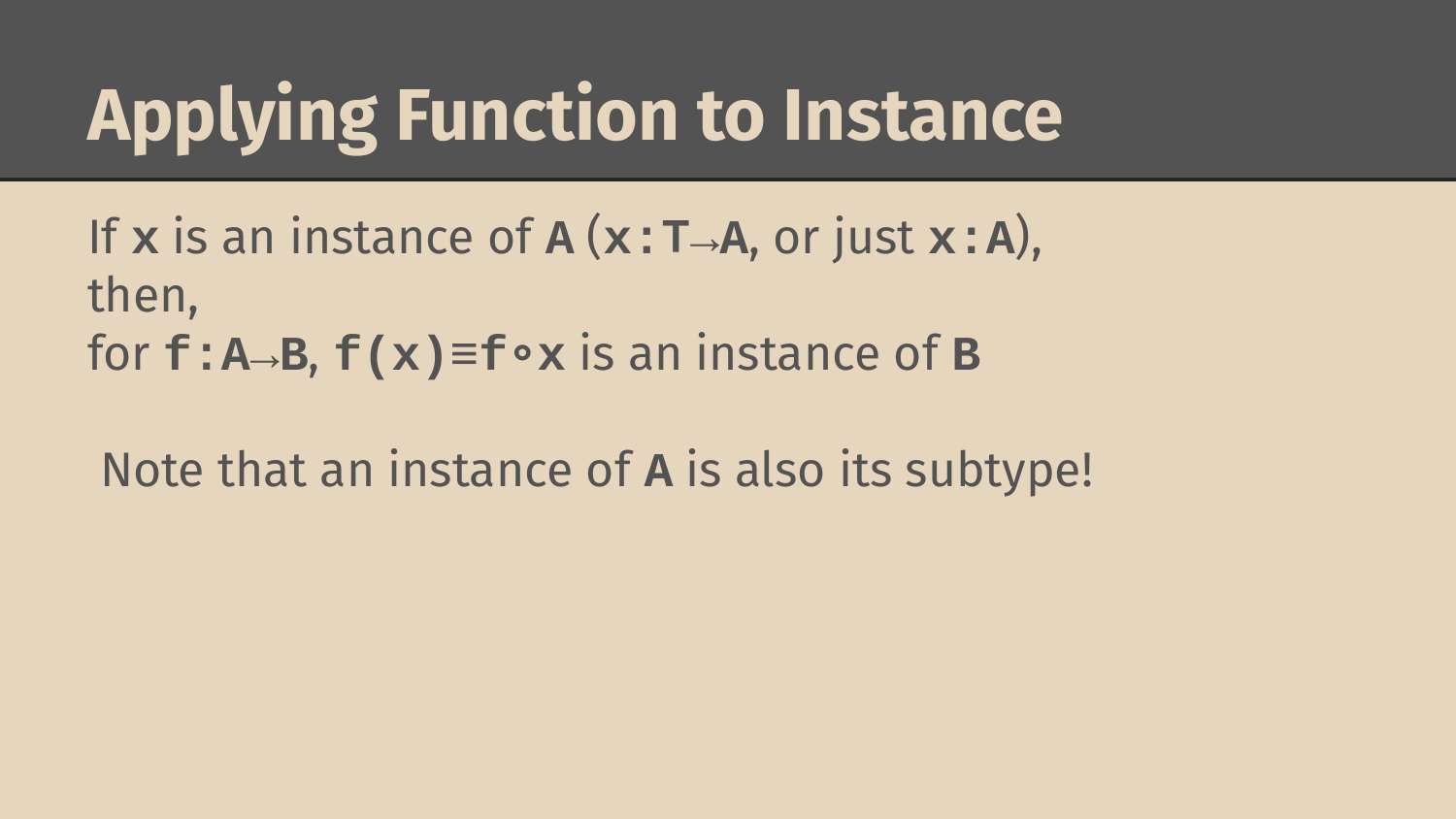

# Applying Function to Instance
If x is an instance of A (x:⊤→A, or just x:A),
then,
for f:A→B, f(x)≡f∘x is an instance of B

 Note that an instance of A is also its subtype!